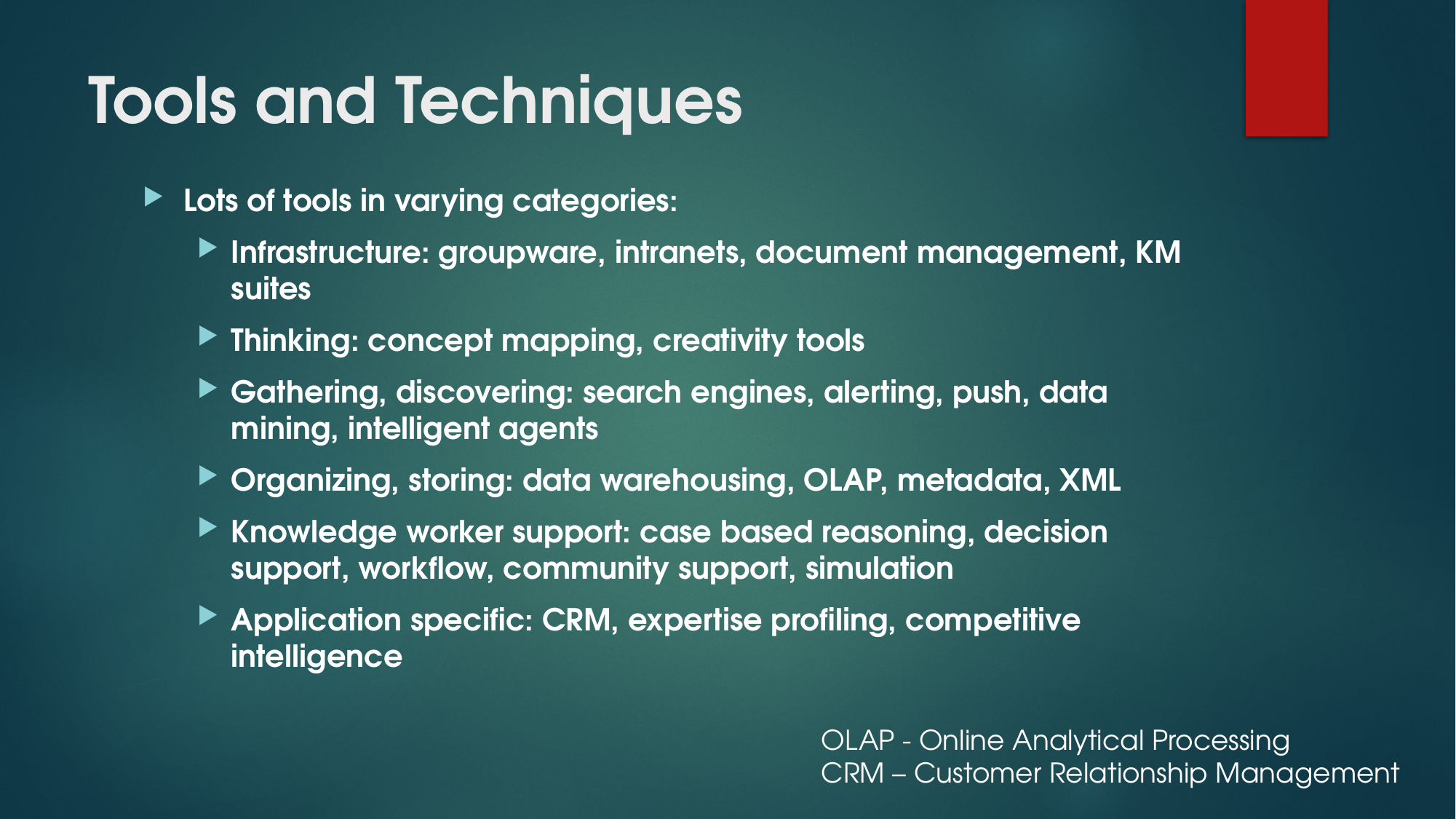

# Tools and Techniques
Lots of tools in varying categories:
Infrastructure: groupware, intranets, document management, KM suites
Thinking: concept mapping, creativity tools
Gathering, discovering: search engines, alerting, push, data mining, intelligent agents
Organizing, storing: data warehousing, OLAP, metadata, XML
Knowledge worker support: case based reasoning, decision support, workflow, community support, simulation
Application specific: CRM, expertise profiling, competitive intelligence
OLAP - Online Analytical Processing
CRM – Customer Relationship Management